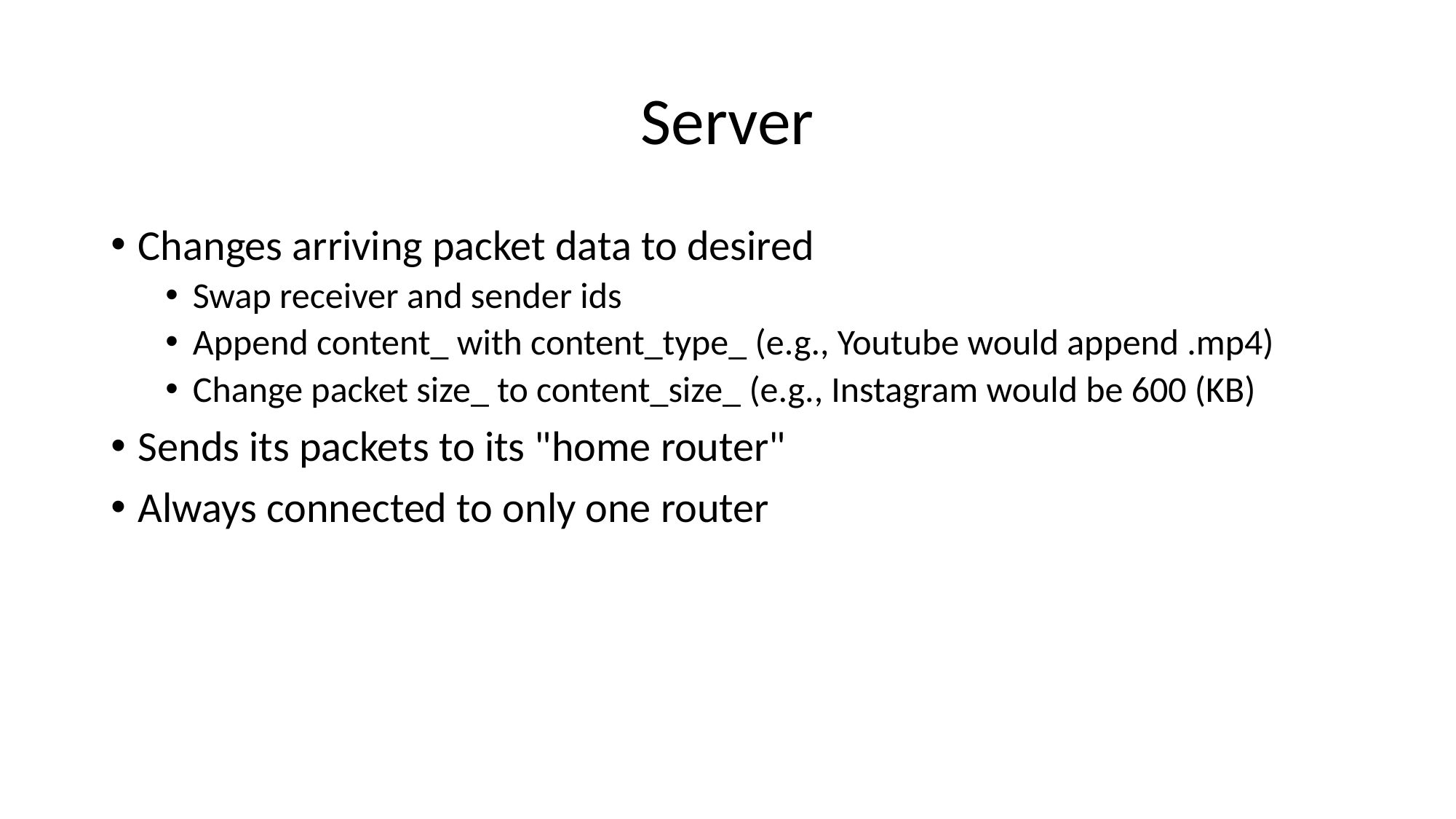

# Server
Changes arriving packet data to desired
Swap receiver and sender ids
Append content_ with content_type_ (e.g., Youtube would append .mp4)
Change packet size_ to content_size_ (e.g., Instagram would be 600 (KB)
Sends its packets to its "home router"
Always connected to only one router